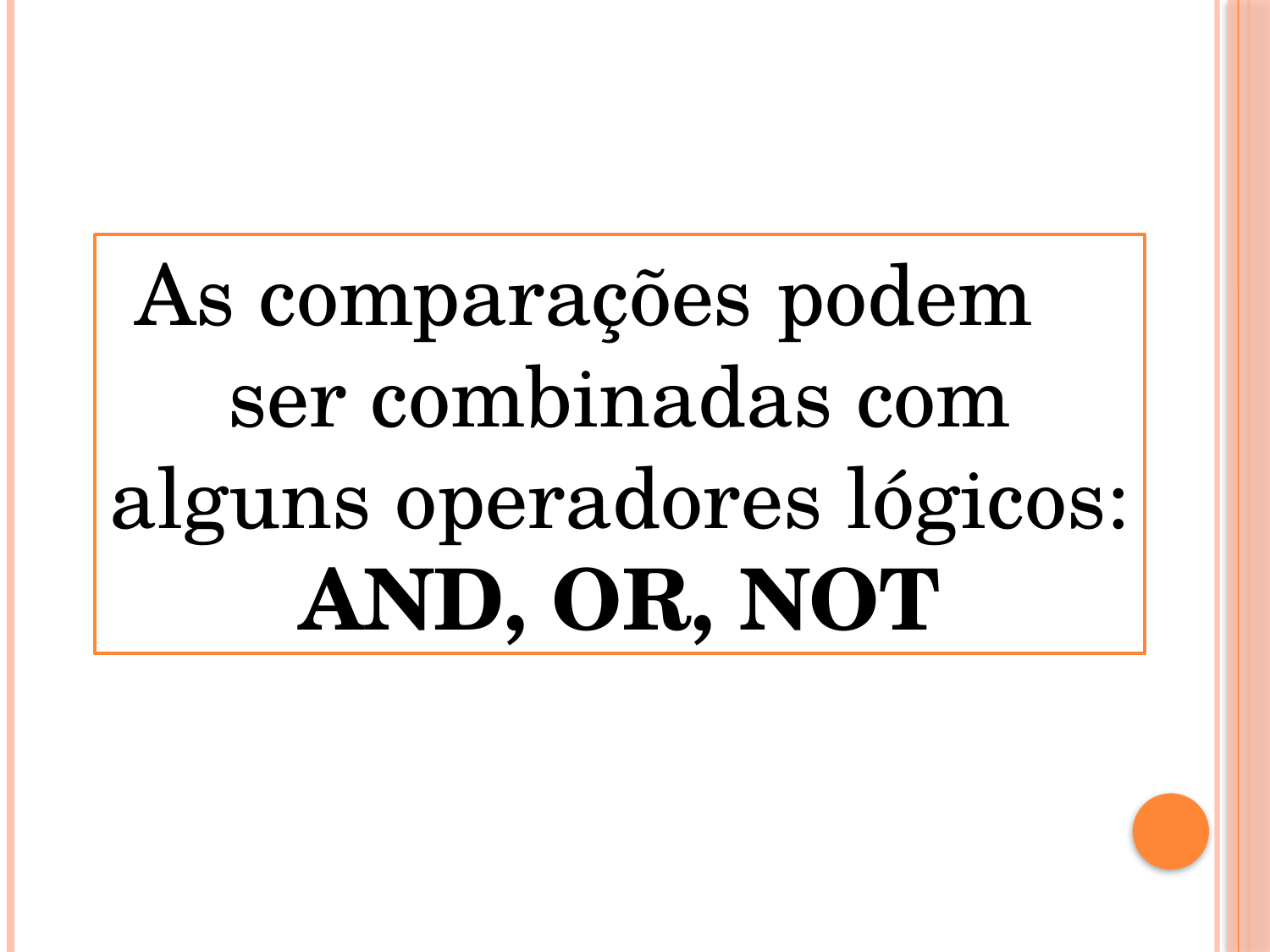

As comparações podem    ser combinadas com alguns operadores lógicos:
AND, OR, NOT